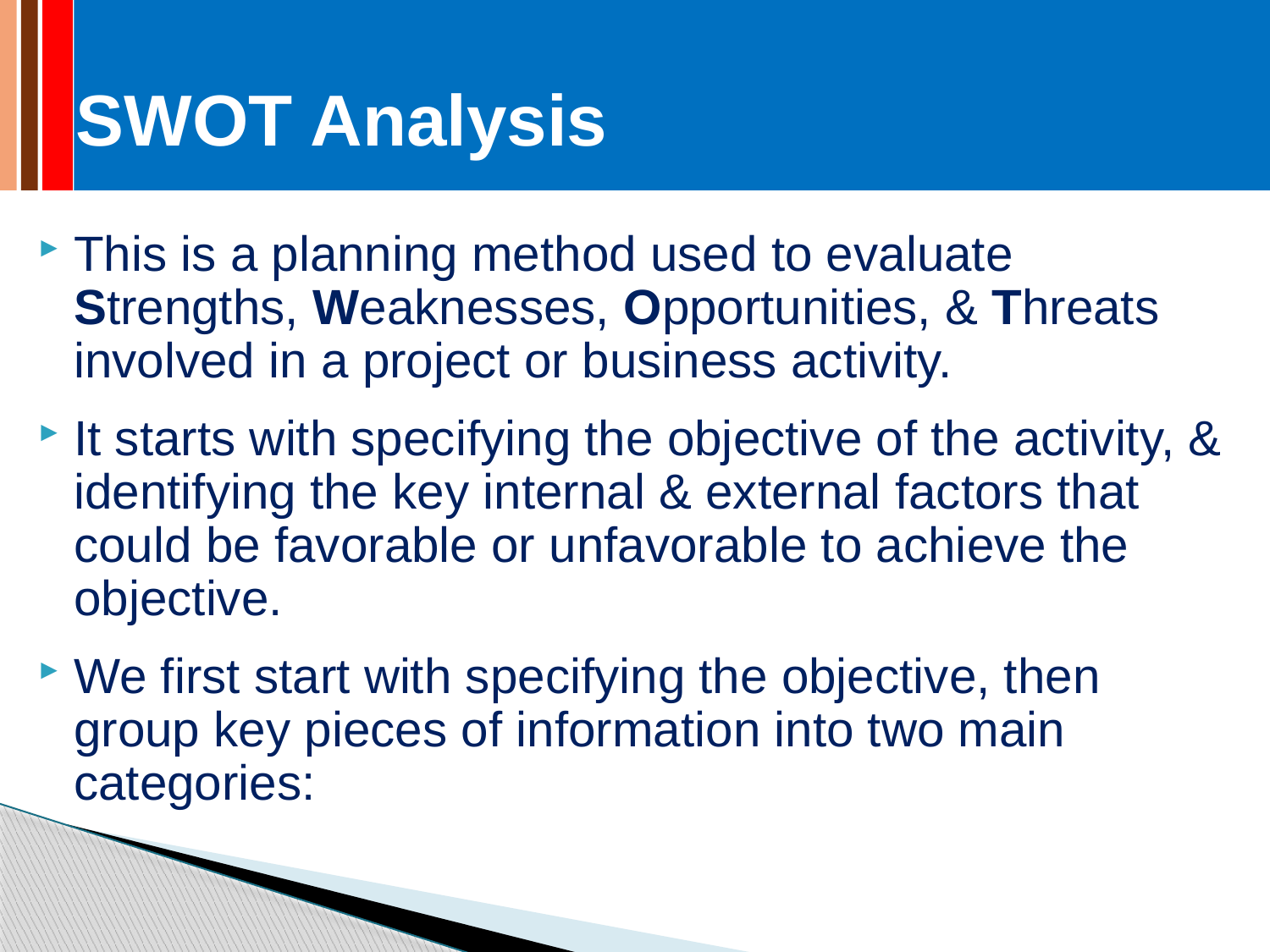

# SWOT Analysis
This is a planning method used to evaluate Strengths, Weaknesses, Opportunities, & Threats involved in a project or business activity.
It starts with specifying the objective of the activity, & identifying the key internal & external factors that could be favorable or unfavorable to achieve the objective.
We first start with specifying the objective, then group key pieces of information into two main categories: